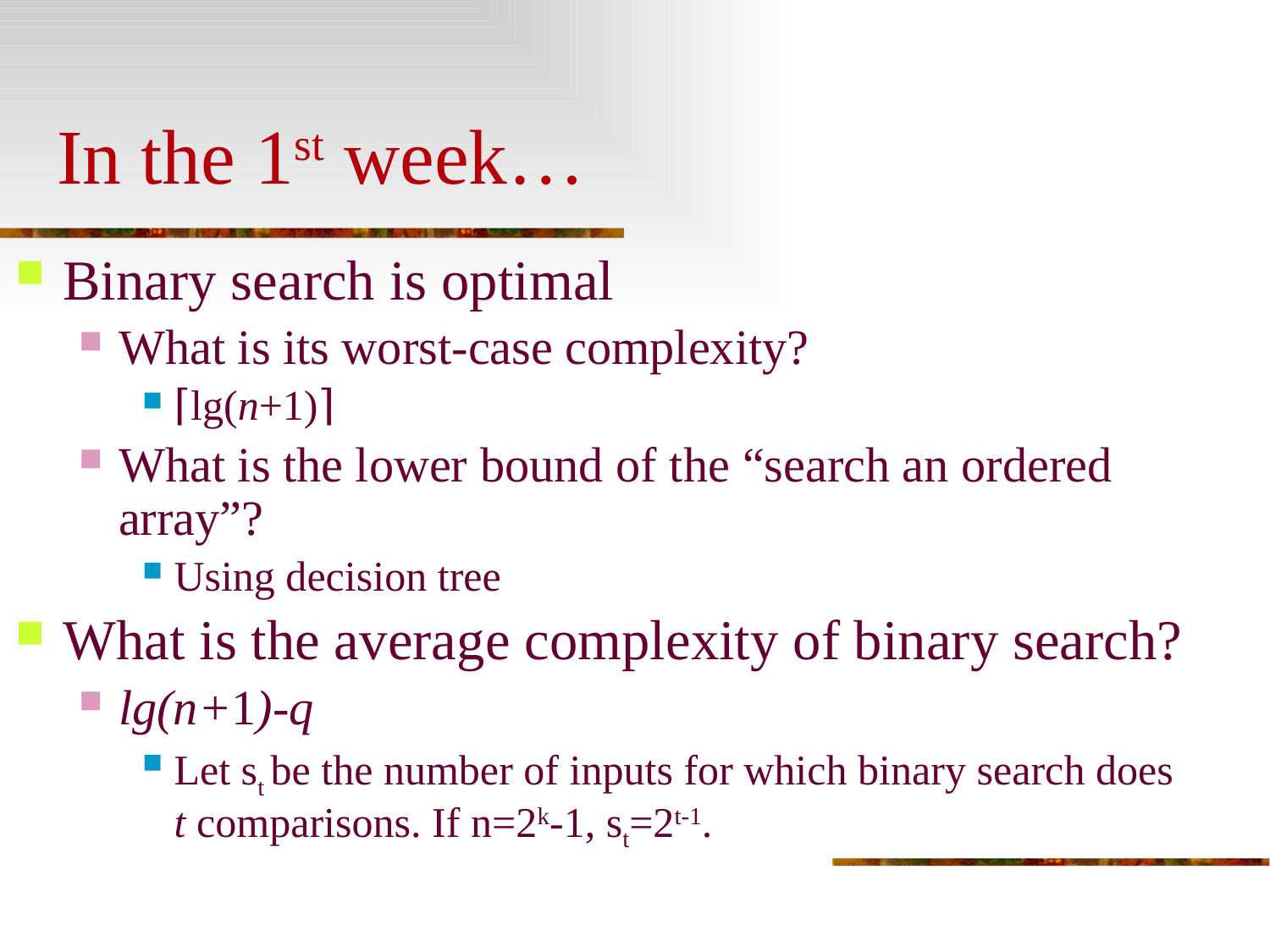

# In the 1st week…
Binary search is optimal
What is its worst-case complexity?
⌈lg(n+1)⌉
What is the lower bound of the “search an ordered array”?
Using decision tree
What is the average complexity of binary search?
lg(n+1)-q
Let st be the number of inputs for which binary search does t comparisons. If n=2k-1, st=2t-1.